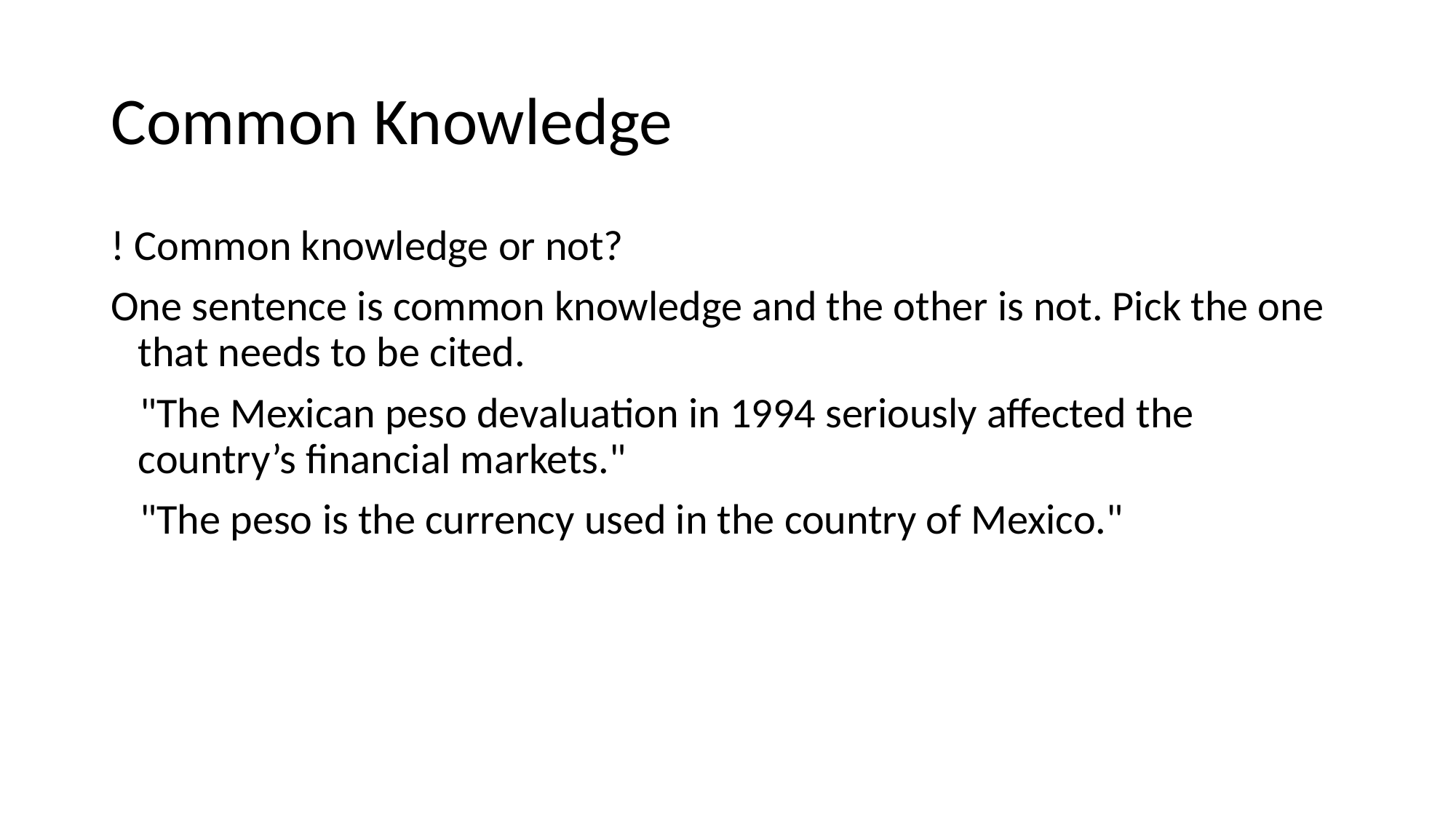

# Common Knowledge
! Common knowledge or not?
One sentence is common knowledge and the other is not. Pick the one that needs to be cited.
   "The Mexican peso devaluation in 1994 seriously affected the country’s financial markets."
   "The peso is the currency used in the country of Mexico."